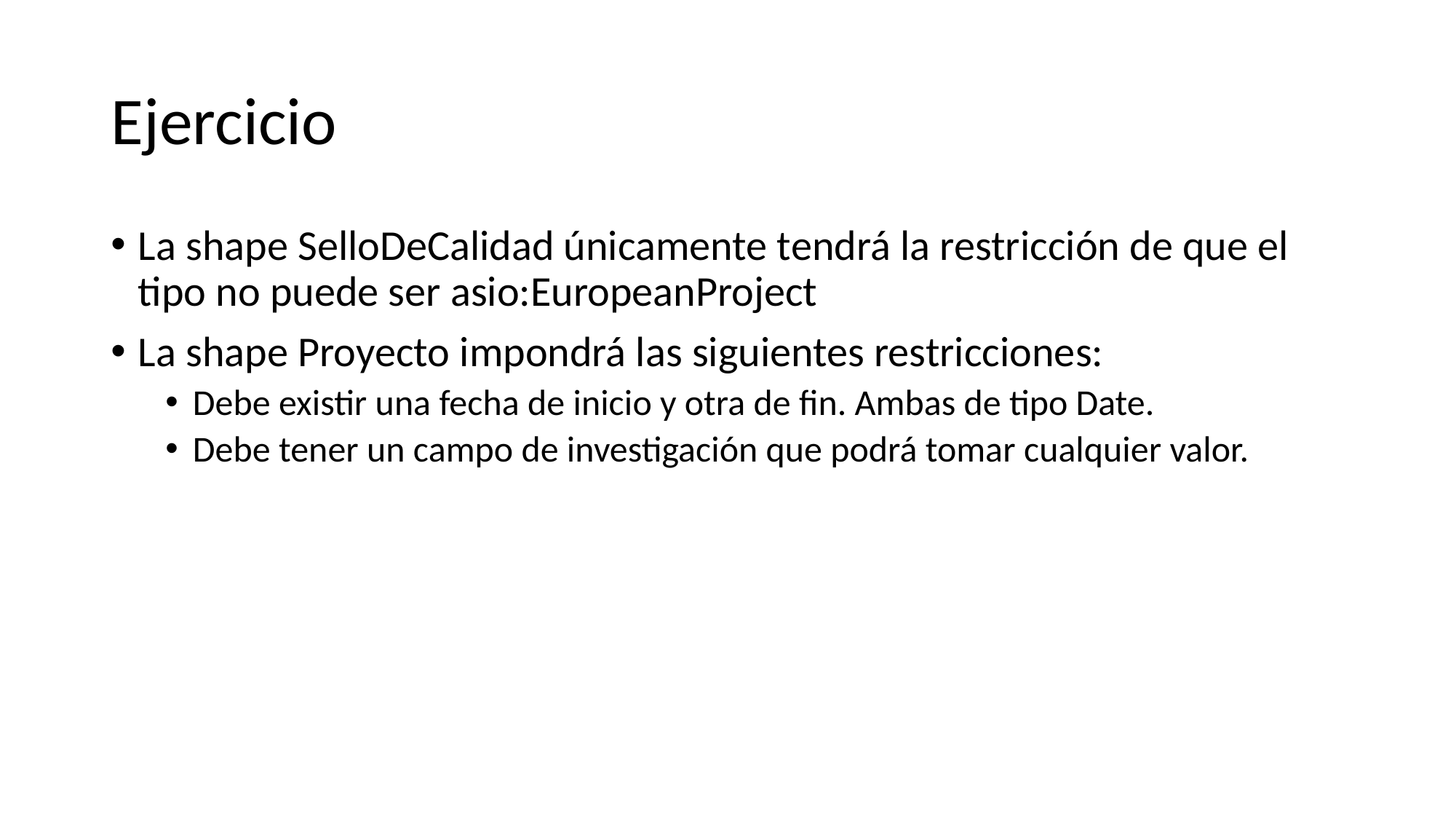

# Ejercicio
La shape SelloDeCalidad únicamente tendrá la restricción de que el tipo no puede ser asio:EuropeanProject
La shape Proyecto impondrá las siguientes restricciones:
Debe existir una fecha de inicio y otra de fin. Ambas de tipo Date.
Debe tener un campo de investigación que podrá tomar cualquier valor.